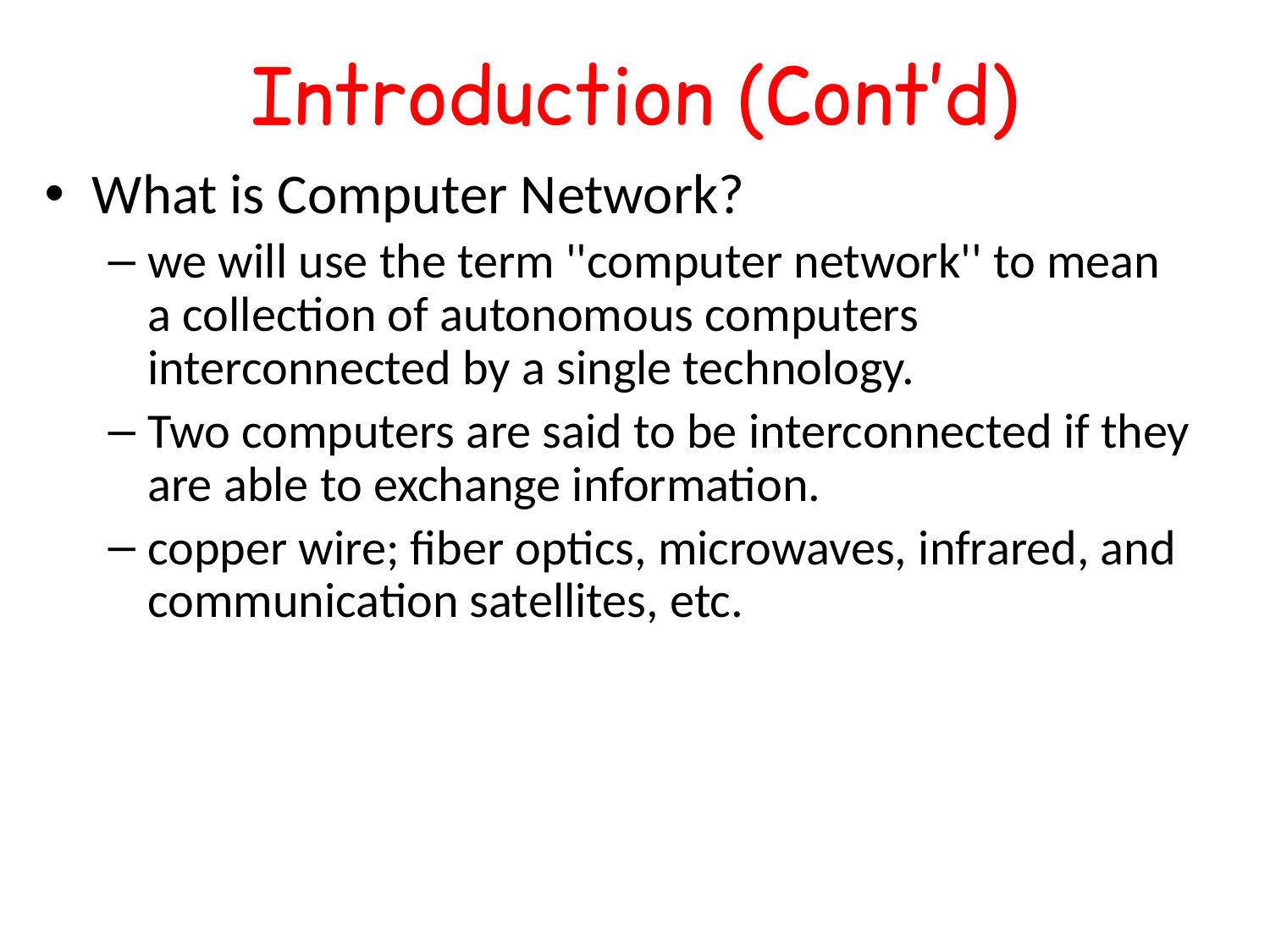

# Introduction (Cont’d)
What is Computer Network?
we will use the term ''computer network'' to mean a collection of autonomous computers interconnected by a single technology.
Two computers are said to be interconnected if they are able to exchange information.
copper wire; fiber optics, microwaves, infrared, and communication satellites, etc.